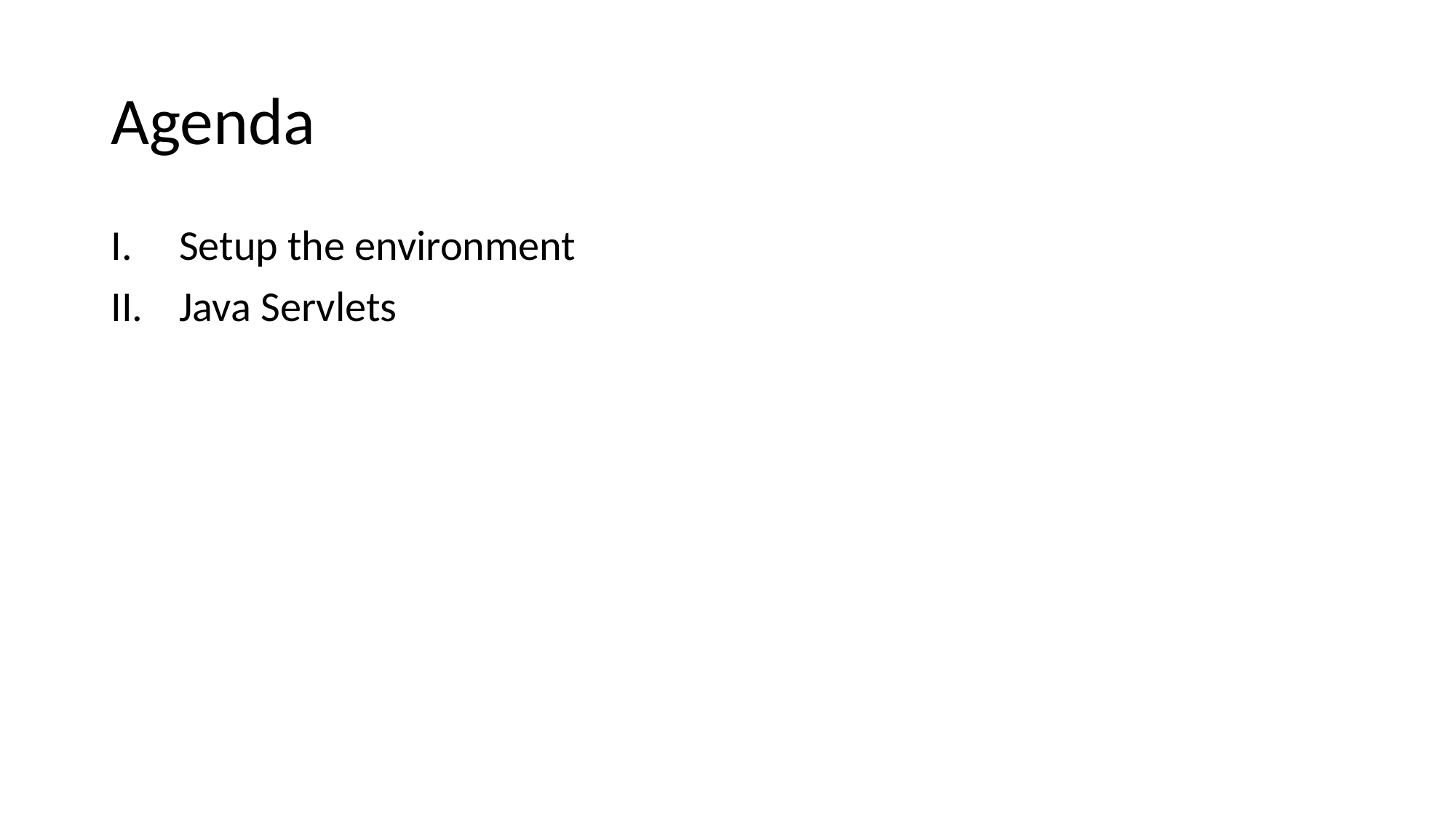

# Agenda
Setup the environment
Java Servlets